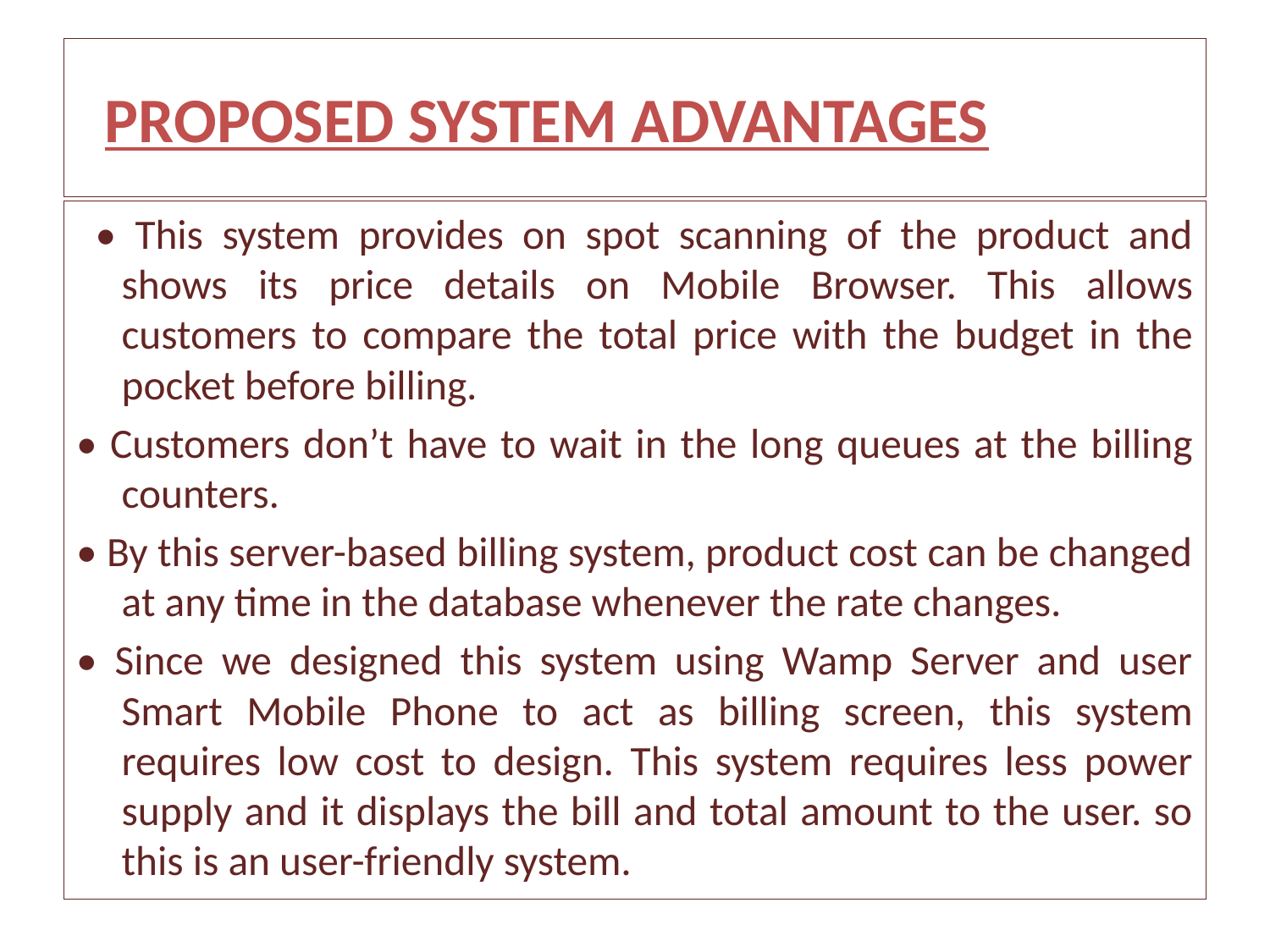

# PROPOSED SYSTEM ADVANTAGES
 • This system provides on spot scanning of the product and shows its price details on Mobile Browser. This allows customers to compare the total price with the budget in the pocket before billing.
• Customers don’t have to wait in the long queues at the billing counters.
• By this server-based billing system, product cost can be changed at any time in the database whenever the rate changes.
• Since we designed this system using Wamp Server and user Smart Mobile Phone to act as billing screen, this system requires low cost to design. This system requires less power supply and it displays the bill and total amount to the user. so this is an user-friendly system.